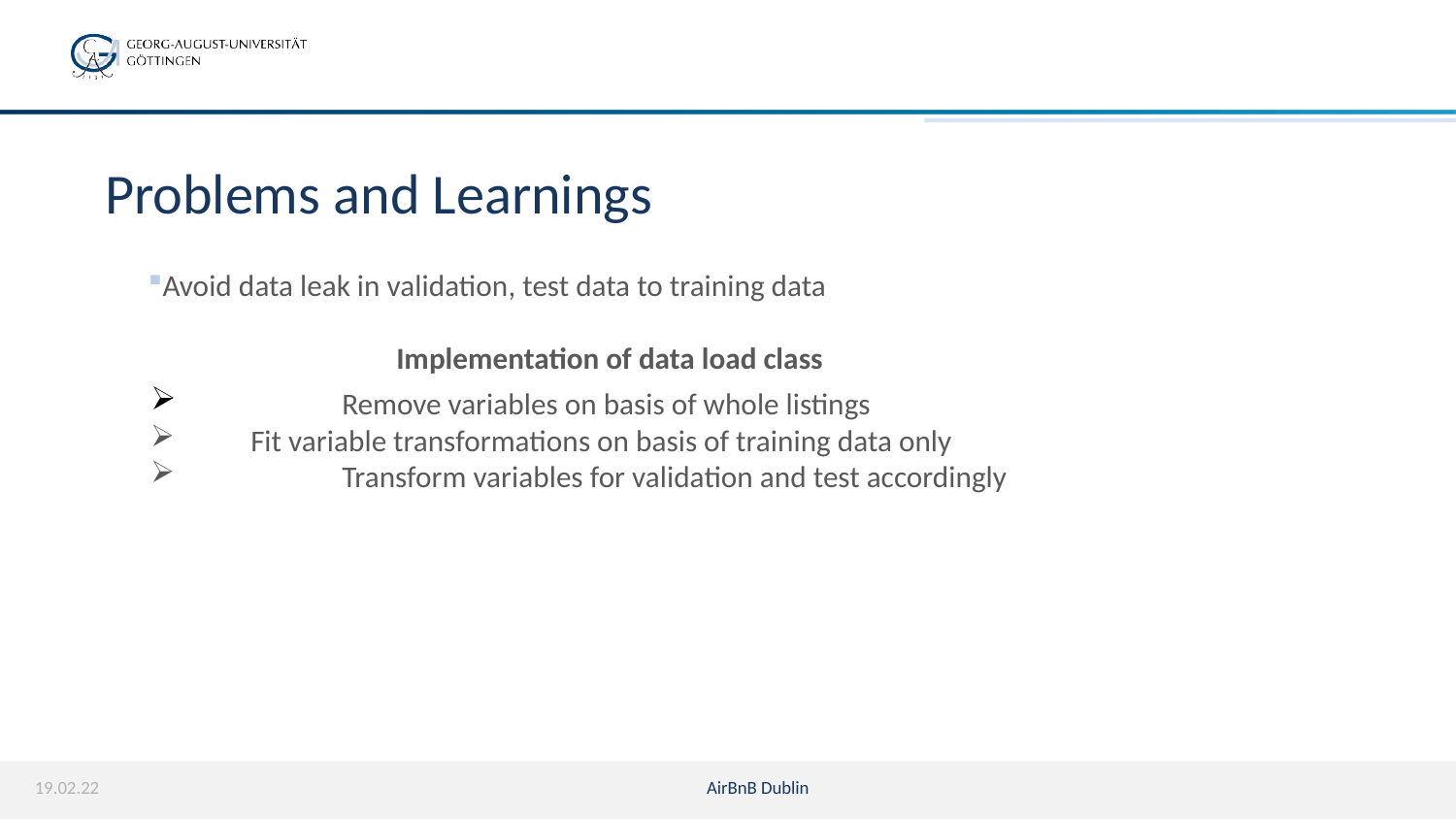

# Problems and Learnings
Avoid data leak in validation, test data to training data
		Implementation of data load class
	Remove variables on basis of whole listings
        Fit variable transformations on basis of training data only
	Transform variables for validation and test accordingly

19.02.22
AirBnB Dublin